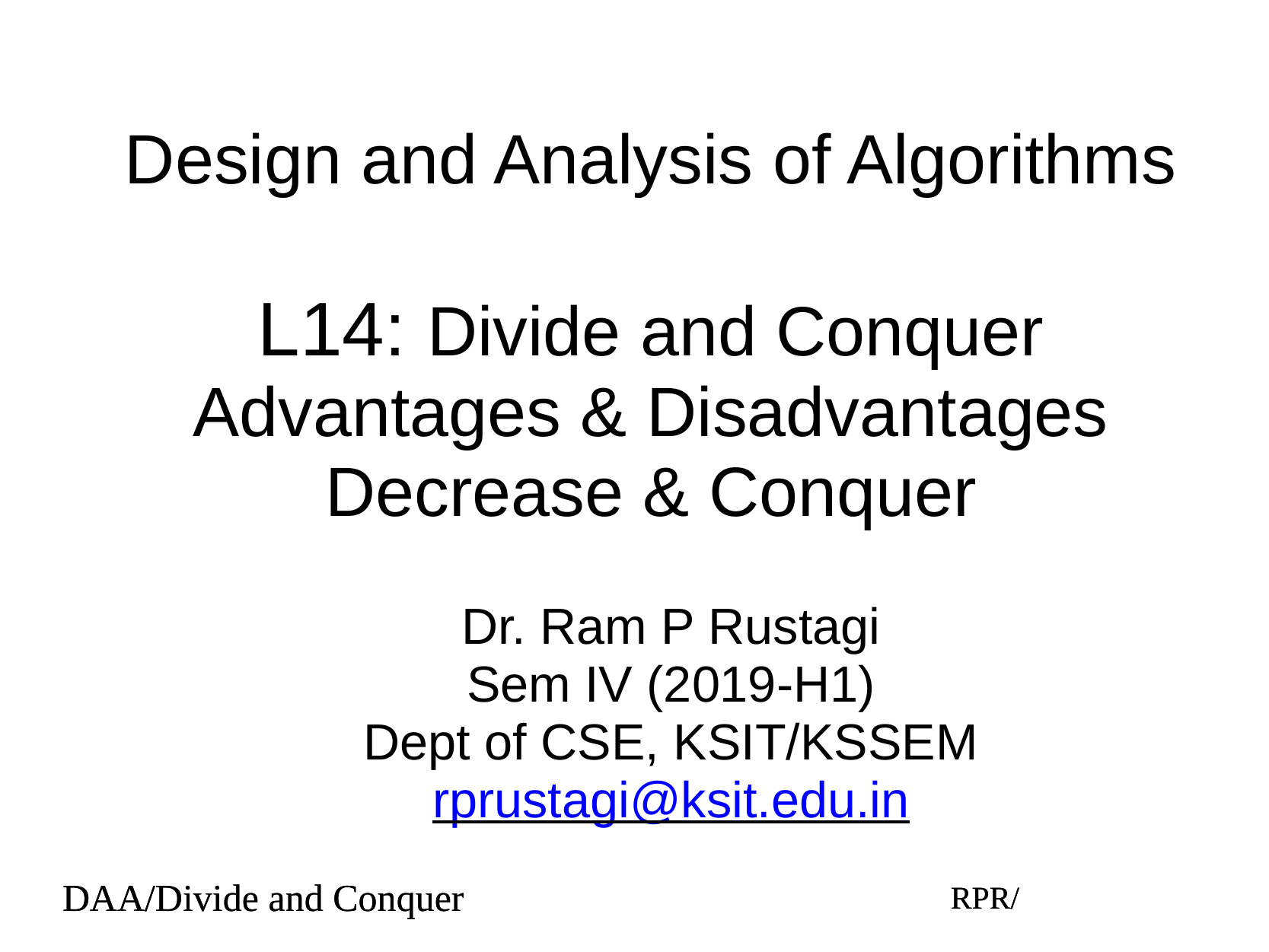

# Design and Analysis of Algorithms

L14: Divide and Conquer
Advantages & Disadvantages
Decrease & Conquer

Dr. Ram P Rustagi
Sem IV (2019-H1)
Dept of CSE, KSIT/KSSEM
rprustagi@ksit.edu.in
DAA/Divide and Conquer
RPR/